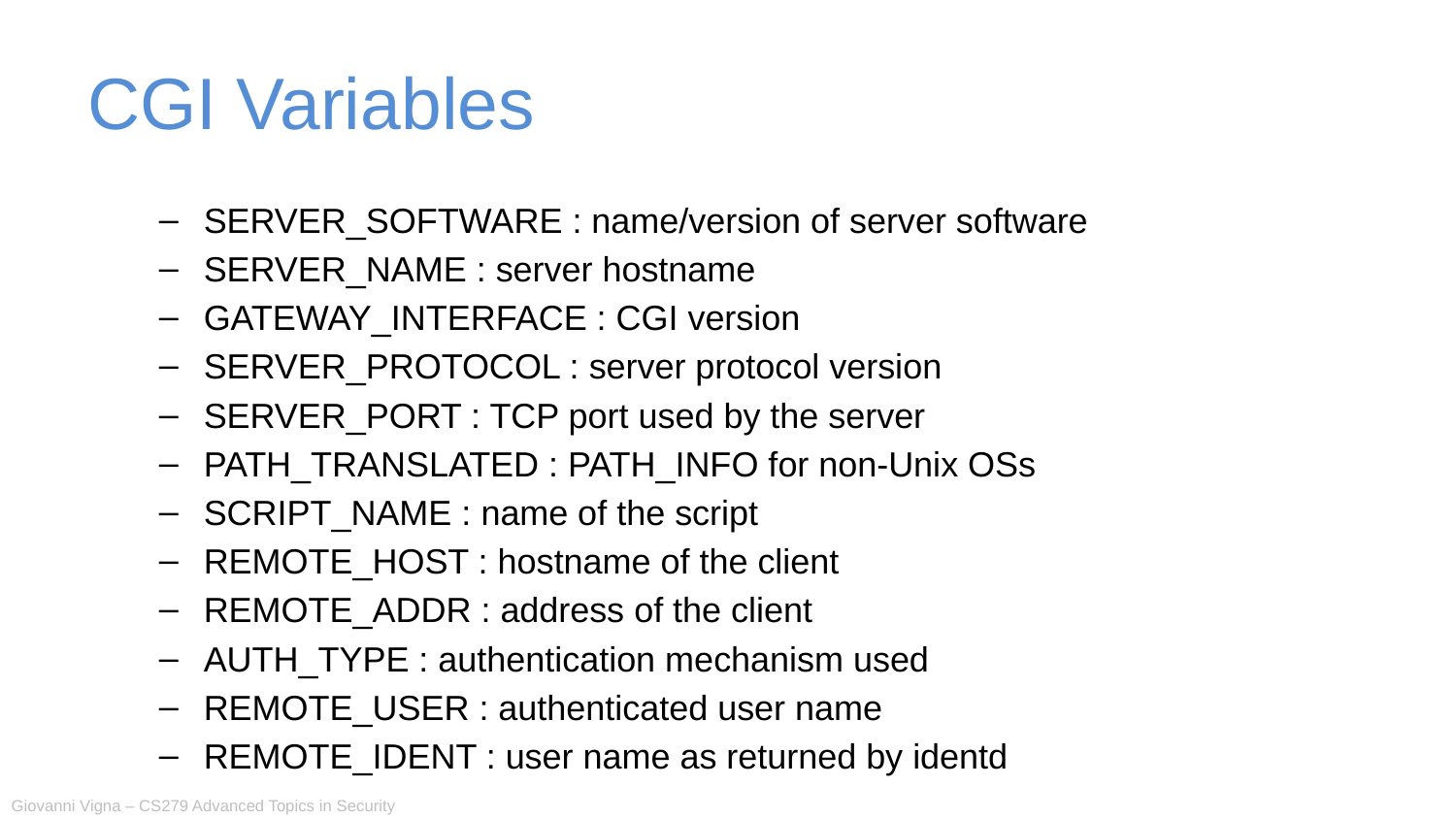

# CGI Variables
SERVER_SOFTWARE : name/version of server software
SERVER_NAME : server hostname
GATEWAY_INTERFACE : CGI version
SERVER_PROTOCOL : server protocol version
SERVER_PORT : TCP port used by the server
PATH_TRANSLATED : PATH_INFO for non-Unix OSs
SCRIPT_NAME : name of the script
REMOTE_HOST : hostname of the client
REMOTE_ADDR : address of the client
AUTH_TYPE : authentication mechanism used
REMOTE_USER : authenticated user name
REMOTE_IDENT : user name as returned by identd